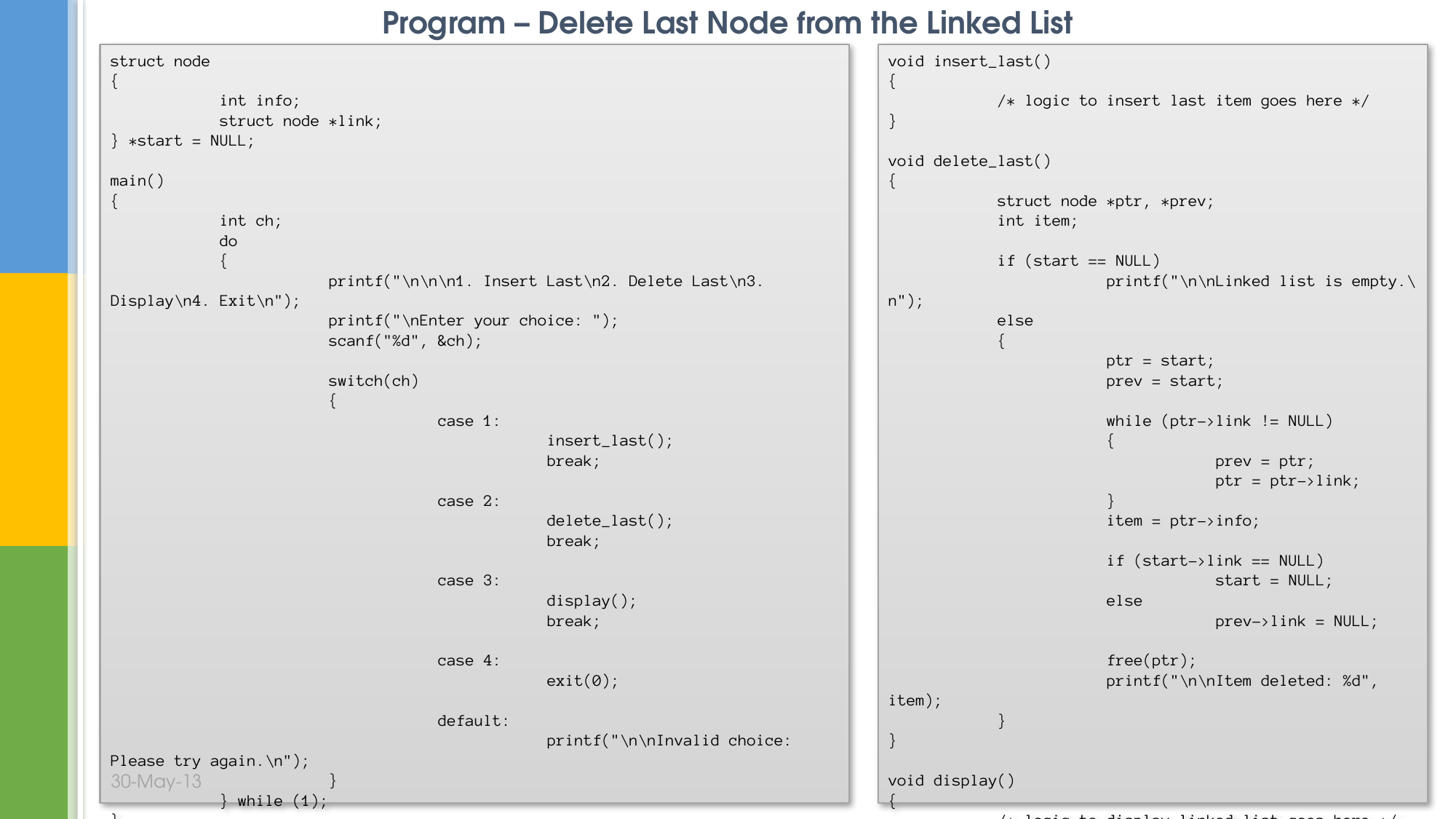

# Program – Delete Last Node from the Linked List
struct node
{
	int info;
	struct node *link;
} *start = NULL;

main()
{
	int ch;
	do
	{
		printf("\n\n\n1. Insert Last\n2. Delete Last\n3. Display\n4. Exit\n");
		printf("\nEnter your choice: ");
		scanf("%d", &ch);

		switch(ch)
		{
			case 1:
				insert_last();
				break;

			case 2:
				delete_last();
				break;

			case 3:
				display();
				break;

			case 4:
				exit(0);

			default:
			   	printf("\n\nInvalid choice: Please try again.\n");
		}
	} while (1);
}
void insert_last()
{
	/* logic to insert last item goes here */
}

void delete_last()
{
	struct node *ptr, *prev;
	int item;

	if (start == NULL)
		printf("\n\nLinked list is empty.\n");
	else
	{
		ptr = start;
		prev = start;

		while (ptr->link != NULL)
		{
			prev = ptr;
			ptr = ptr->link;
		}
		item = ptr->info;

		if (start->link == NULL)
			start = NULL;
		else
			prev->link = NULL;

		free(ptr);
		printf("\n\nItem deleted: %d", item);
	}
}

void display()
{
	/* logic to display linked list goes here */
}
30-May-13
Maninder Kaur
43